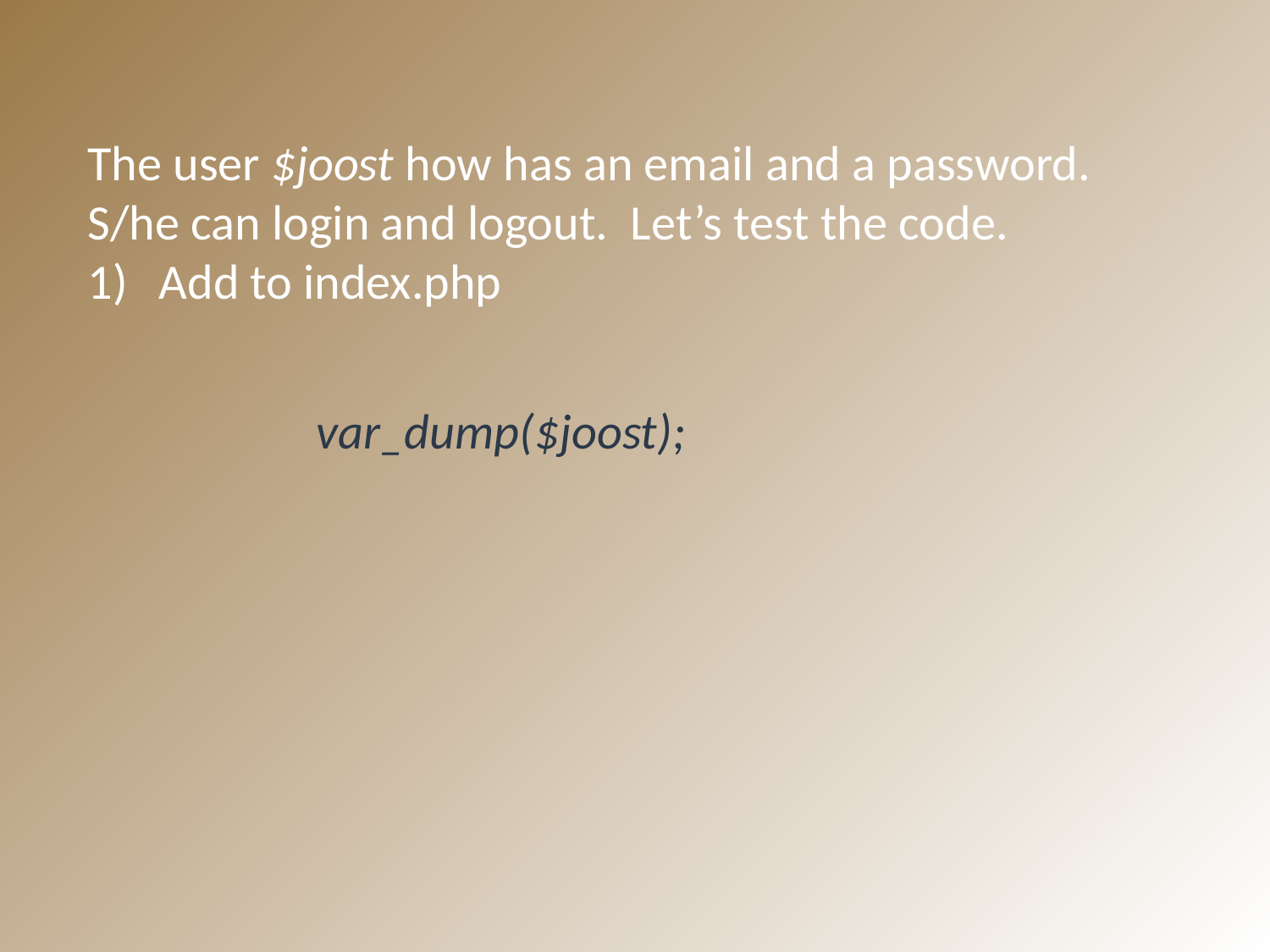

The user $joost how has an email and a password.
S/he can login and logout.  Let’s test the code.
Add to index.php
var_dump($joost);